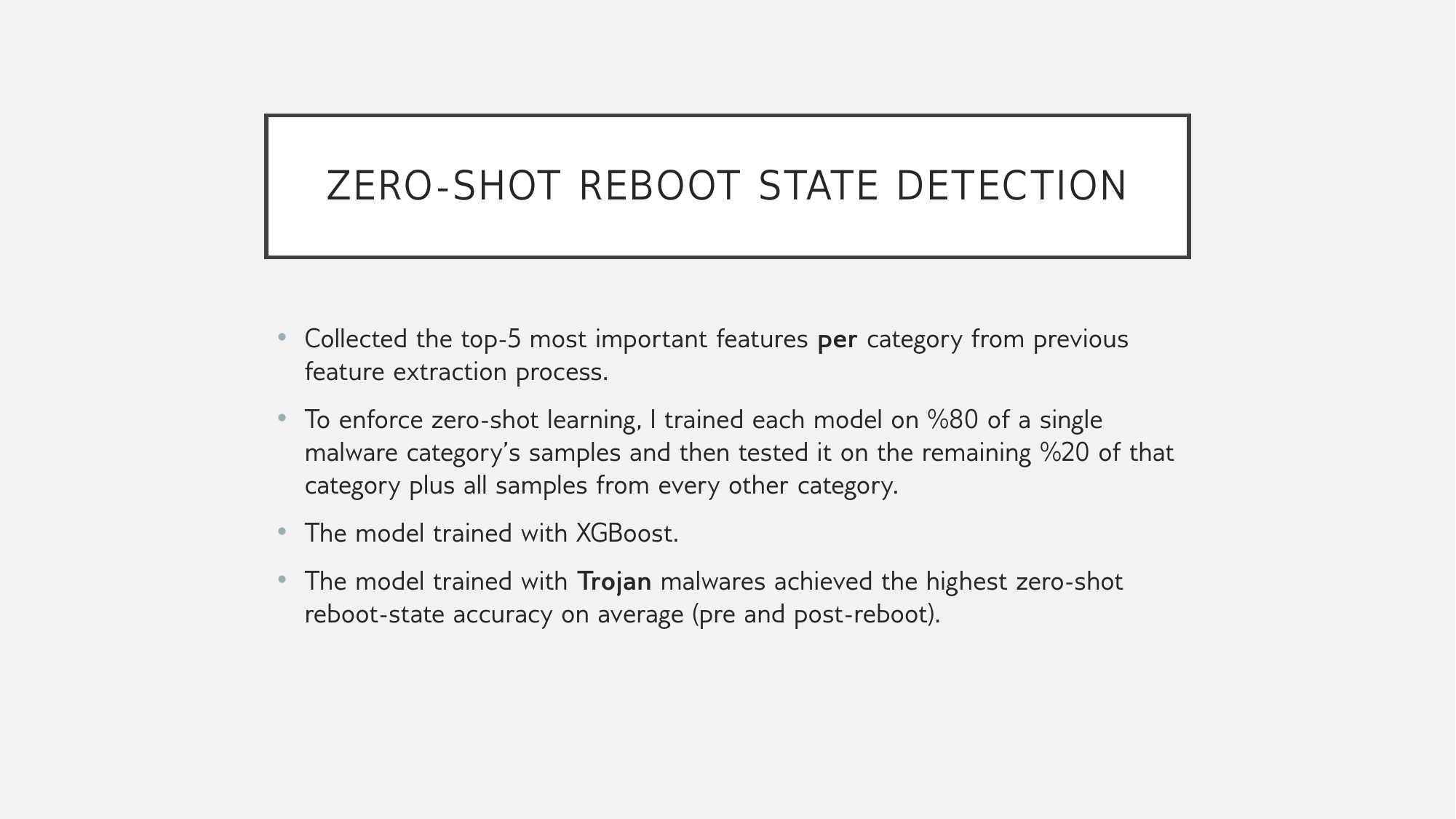

# ZERO-SHOT REBOOT STATE DETECTION
Collected the top-5 most important features per category from previous feature extraction process.
To enforce zero-shot learning, I trained each model on %80 of a single malware category’s samples and then tested it on the remaining %20 of that category plus all samples from every other category.
The model trained with XGBoost.
The model trained with Trojan malwares achieved the highest zero-shot reboot-state accuracy on average (pre and post-reboot).